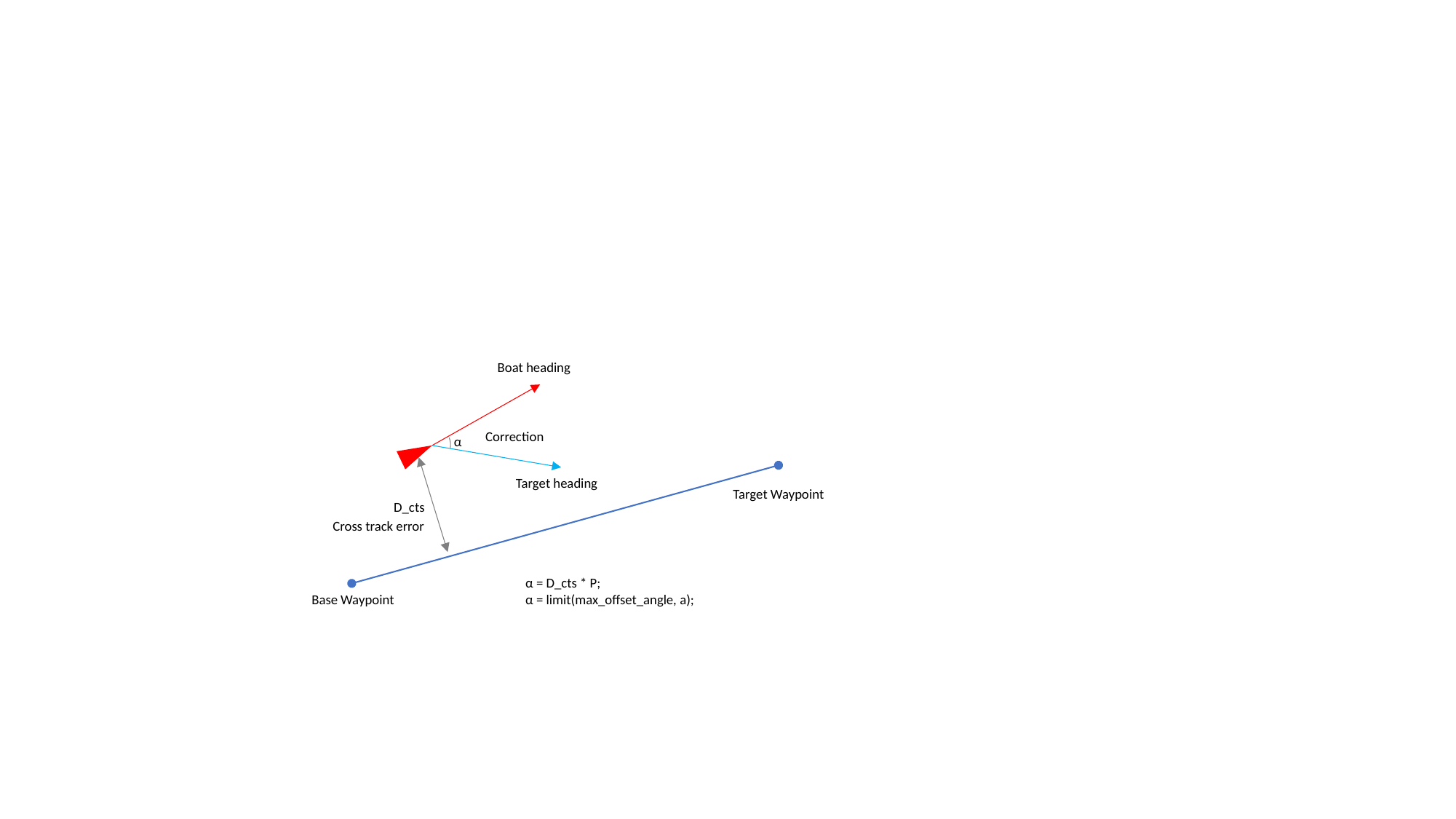

Boat heading
Correction

α

Target heading
Target Waypoint
D_cts
Cross track error
α = D_cts * P;
α = limit(max_offset_angle, a);

Base Waypoint